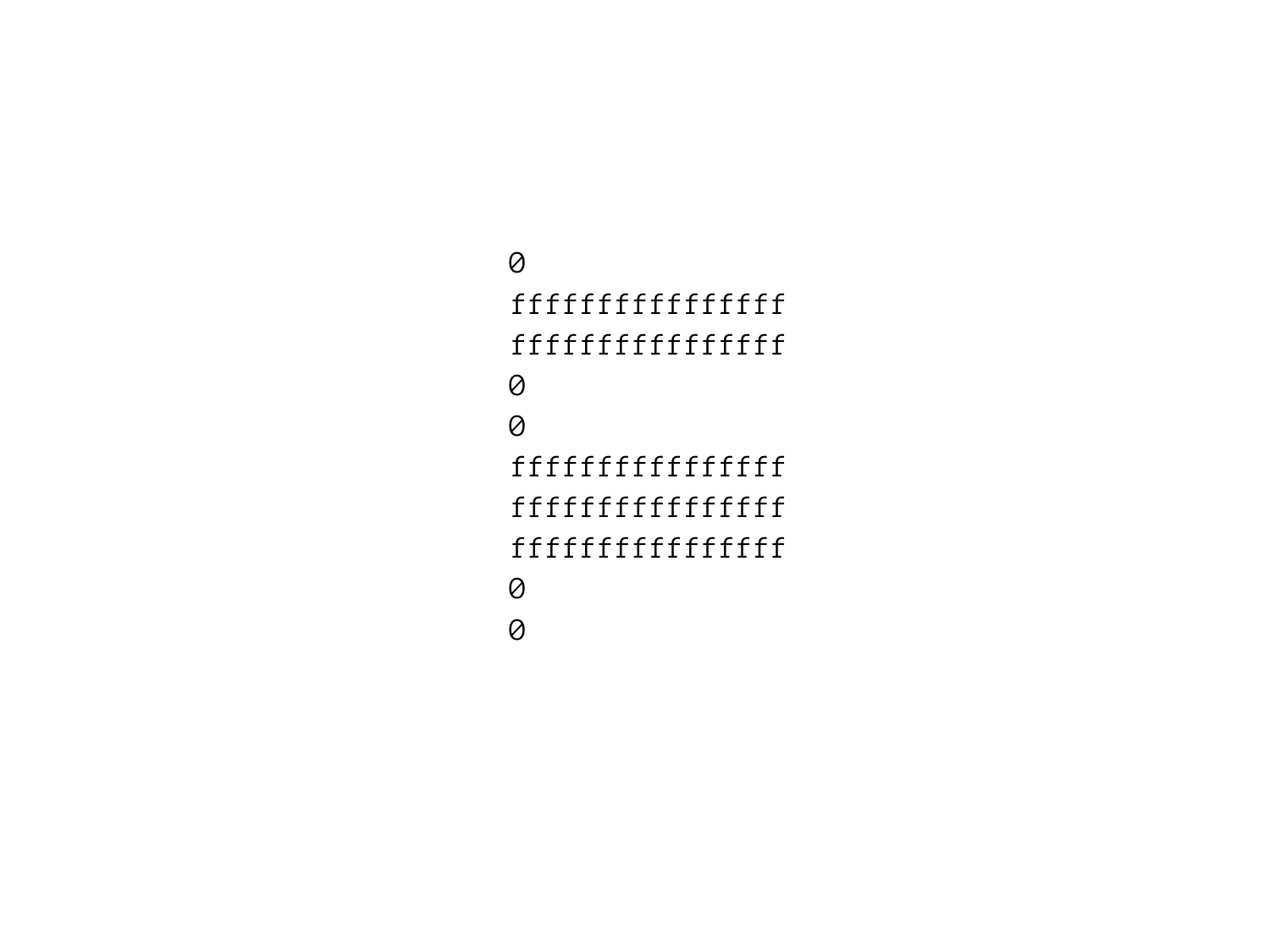

0
ffffffffffffffff
ffffffffffffffff
0
0
ffffffffffffffff
ffffffffffffffff
ffffffffffffffff
0
0